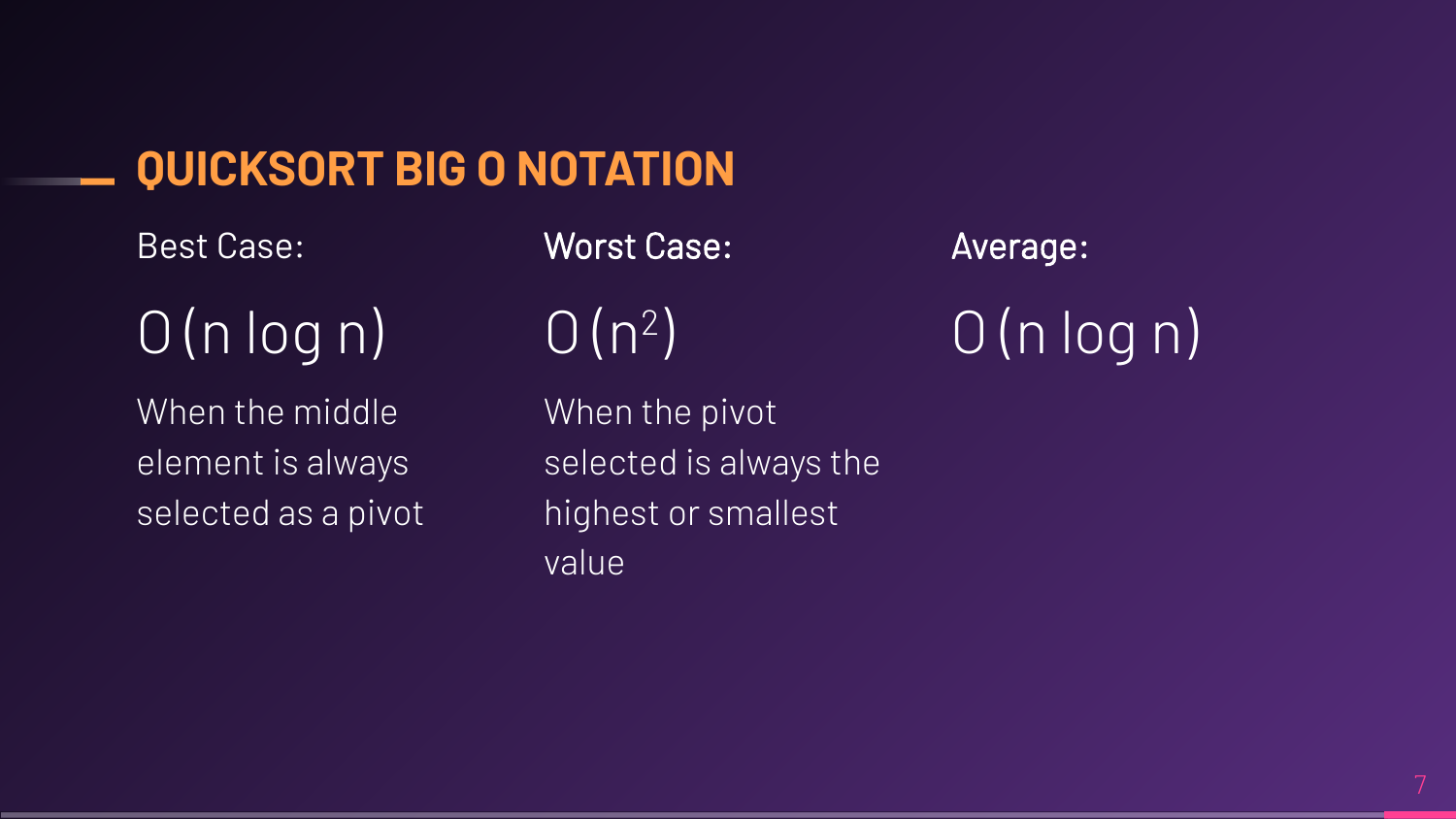

# QUICKSORT BIG O NOTATION
Best Case:
O (n log n)
When the middle element is always selected as a pivot
Worst Case:
O (n2)
When the pivot selected is always the highest or smallest value
Average:
O (n log n)

7